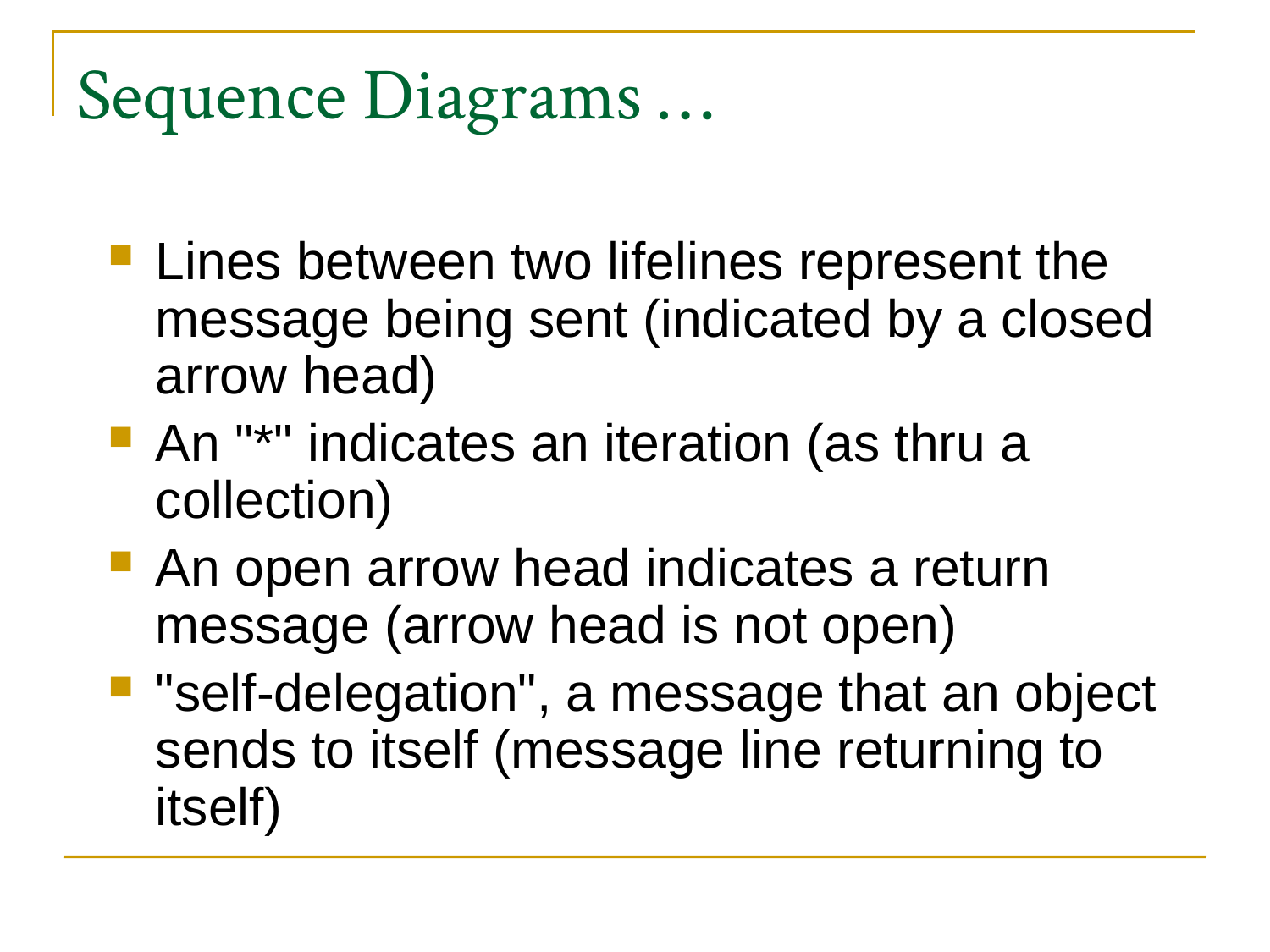

# Sequence Diagrams …
Lines between two lifelines represent the message being sent (indicated by a closed arrow head)
An "*" indicates an iteration (as thru a collection)
An open arrow head indicates a return message (arrow head is not open)
"self-delegation", a message that an object sends to itself (message line returning to itself)